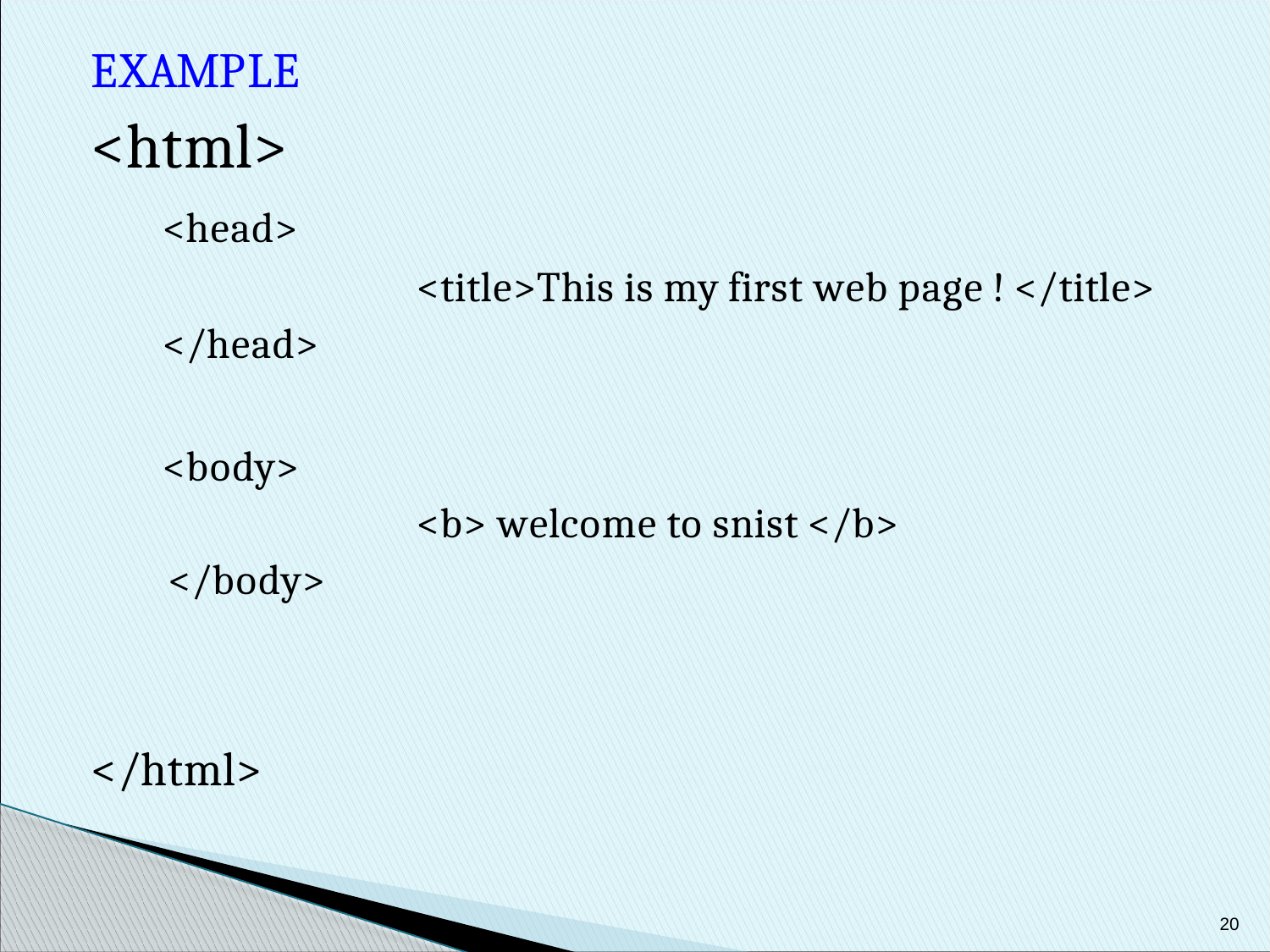

EXAMPLE
<html>
	<head>
			<title>This is my first web page ! </title>
	</head>

	<body>
			<b> welcome to snist </b>
    </body>

</html>
20